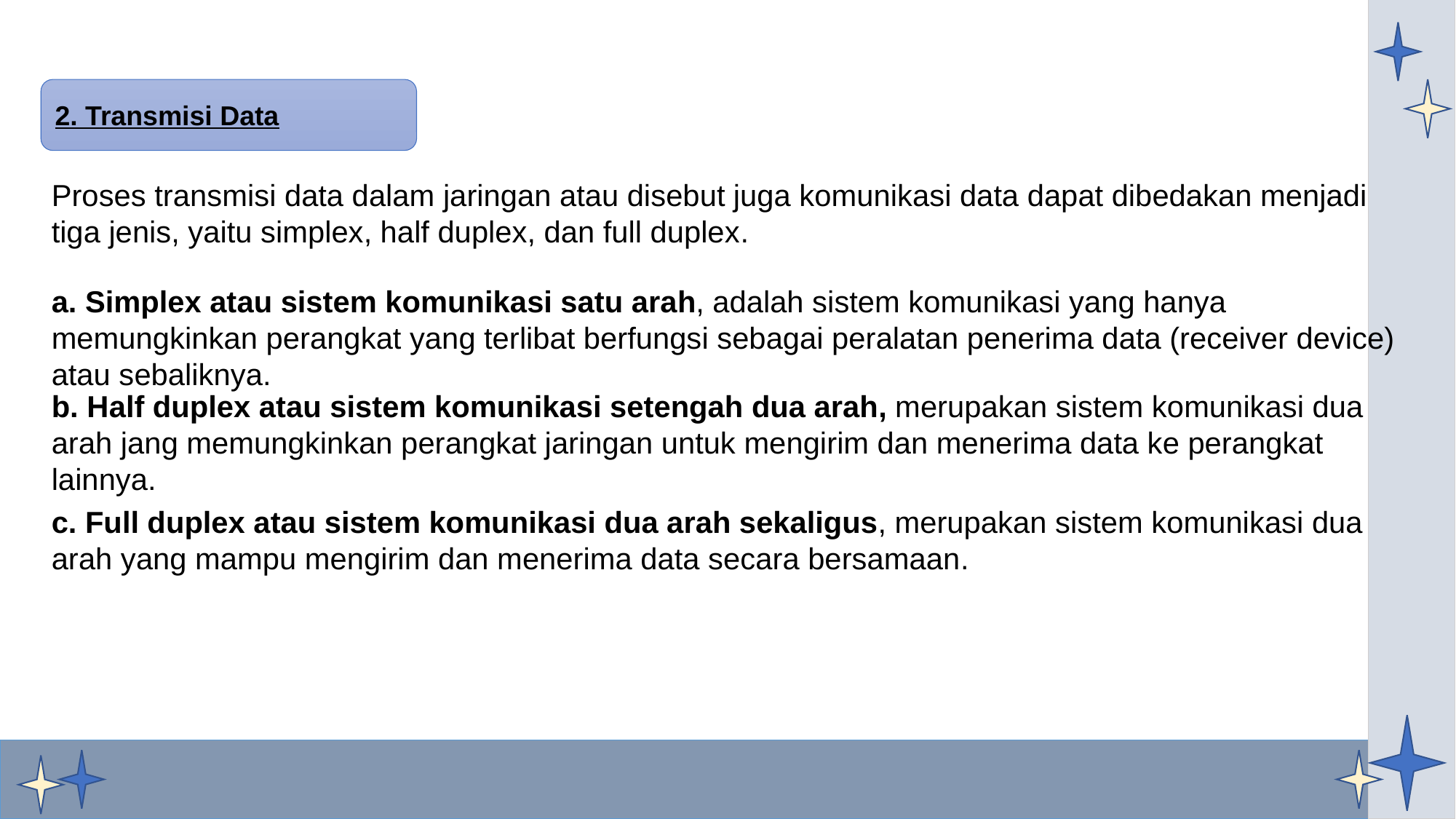

# Slide 3
2. Transmisi Data

Proses transmisi data dalam jaringan atau disebut juga komunikasi data dapat dibedakan menjadi tiga jenis, yaitu simplex, half duplex, dan full duplex.
a. Simplex atau sistem komunikasi satu arah, adalah sistem komunikasi yang hanya memungkinkan perangkat yang terlibat berfungsi sebagai peralatan penerima data (receiver device) atau sebaliknya.

b. Half duplex atau sistem komunikasi setengah dua arah, merupakan sistem komunikasi dua arah jang memungkinkan perangkat jaringan untuk mengirim dan menerima data ke perangkat lainnya.
c. Full duplex atau sistem komunikasi dua arah sekaligus, merupakan sistem komunikasi dua arah yang mampu mengirim dan menerima data secara bersamaan.